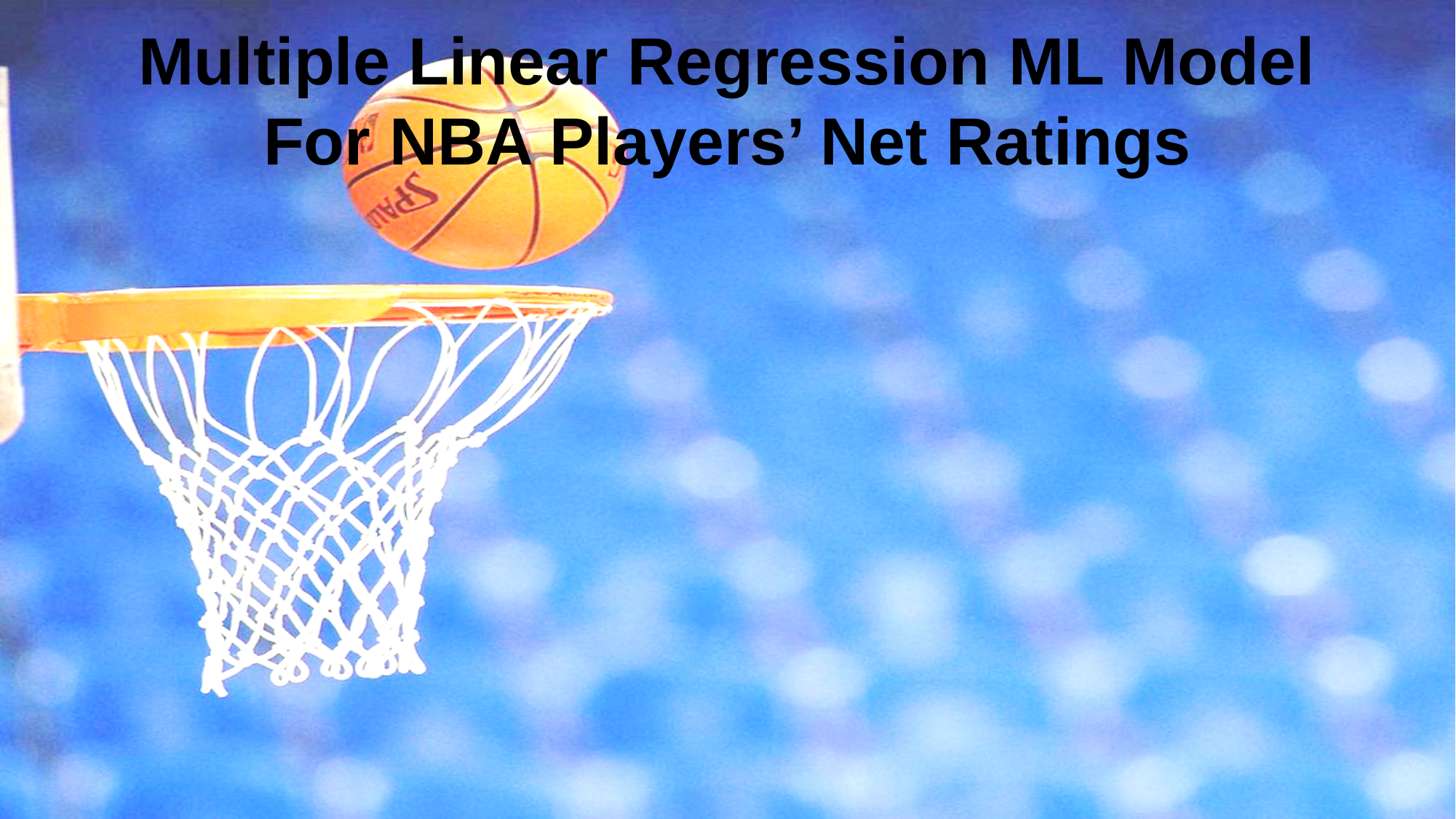

Multiple Linear Regression ML Model For NBA Players’ Net Ratings